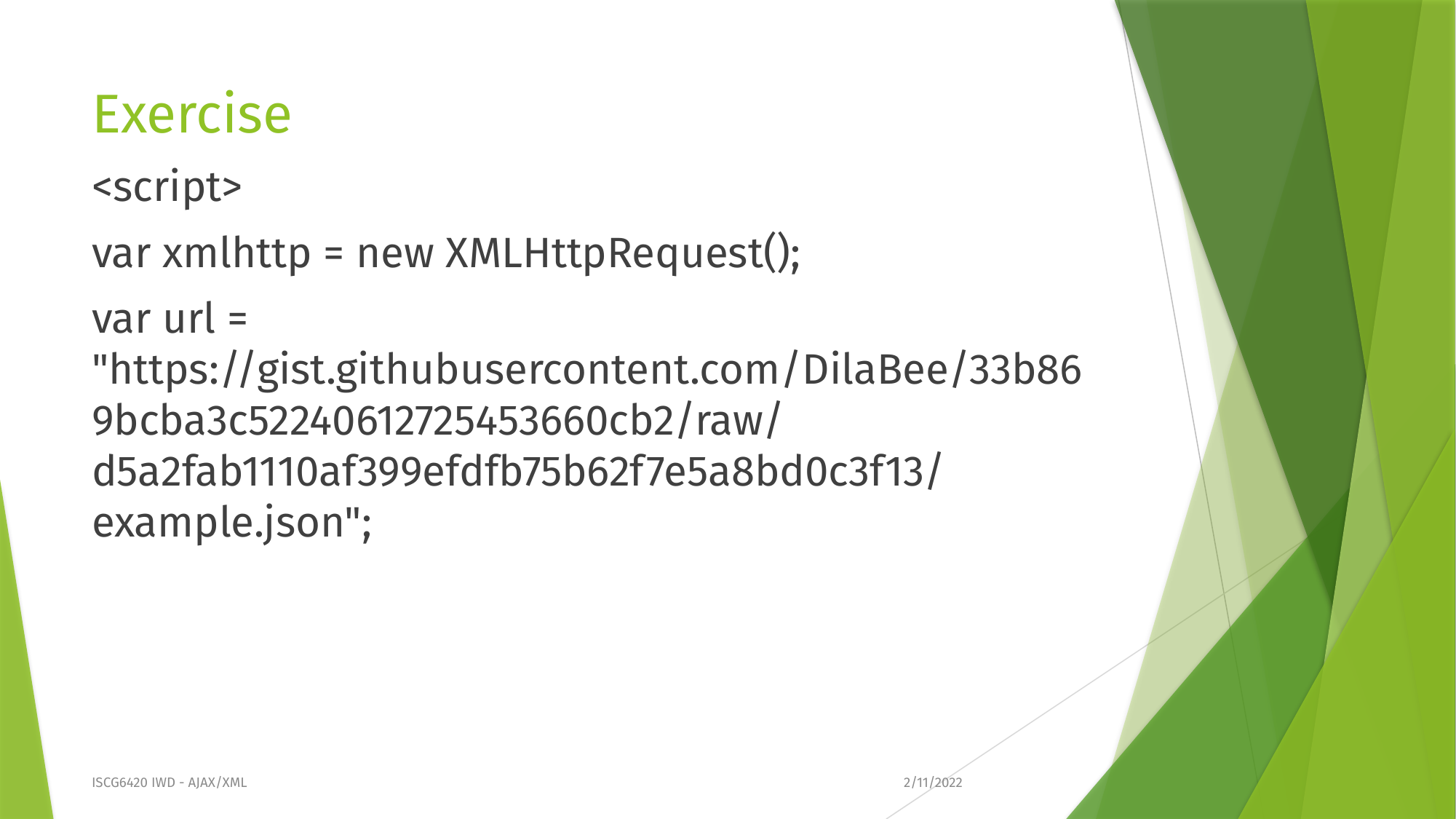

# Exercise
<script>
var xmlhttp = new XMLHttpRequest();
var url = "https://gist.githubusercontent.com/DilaBee/33b869bcba3c52240612725453660cb2/raw/d5a2fab1110af399efdfb75b62f7e5a8bd0c3f13/example.json";

2/11/2022
ISCG6420 IWD - AJAX/XML